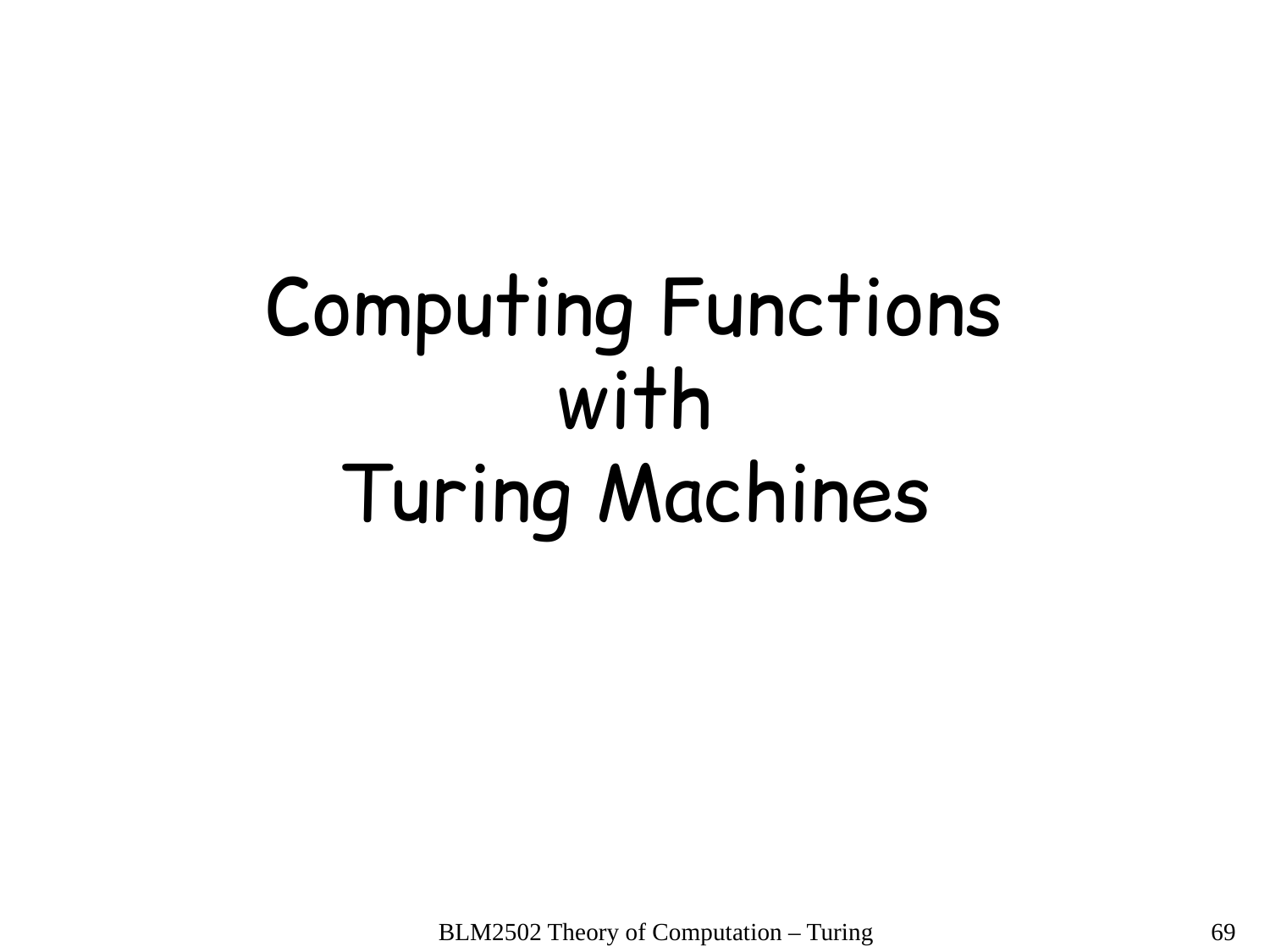

# Computing Functions with Turing Machines

BLM2502 Theory of Computation – Turing
69